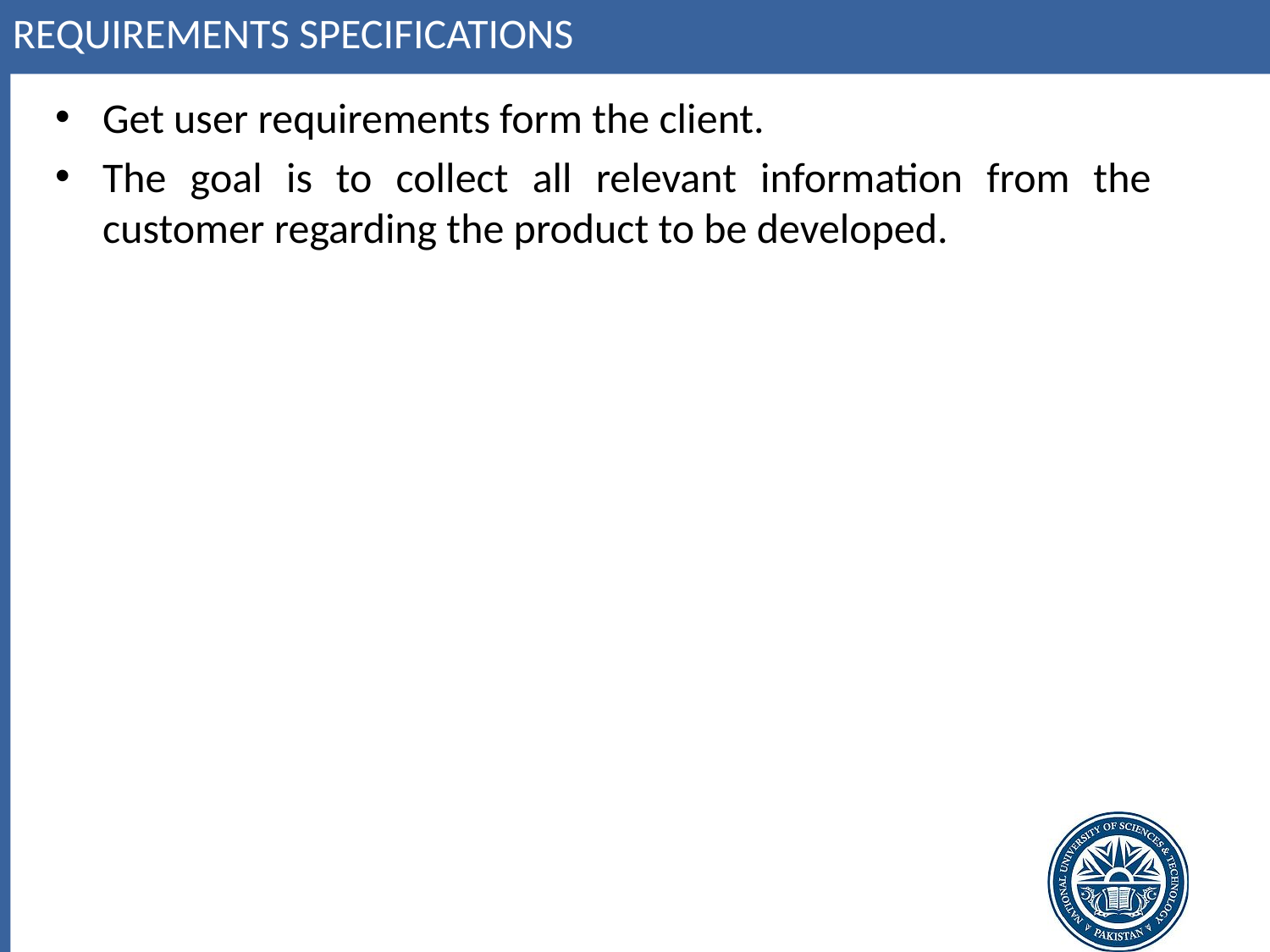

# Requirements Specifications
Get user requirements form the client.
The goal is to collect all relevant information from the customer regarding the product to be developed.